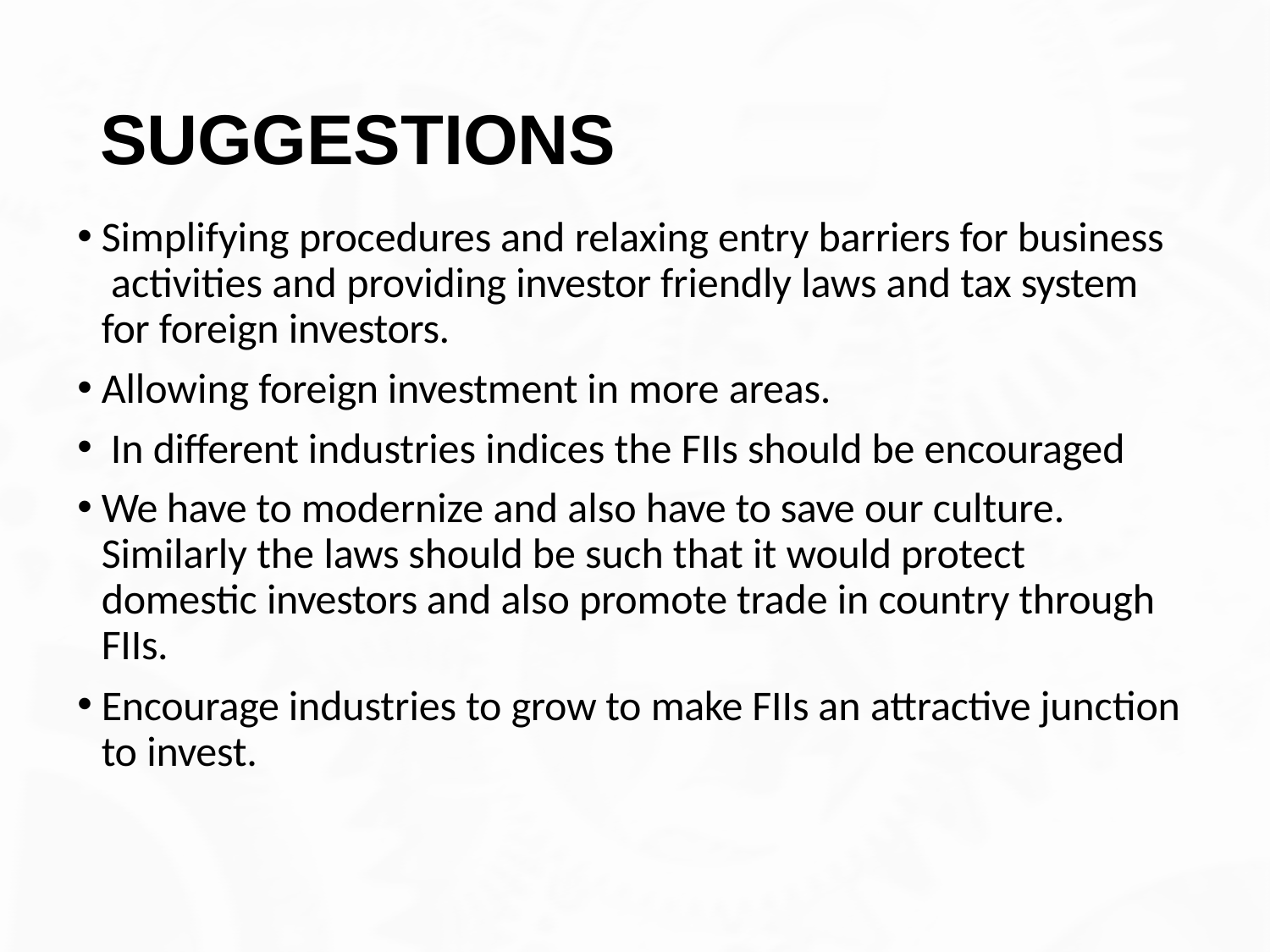

# SUGGESTIONS
Simplifying procedures and relaxing entry barriers for business  activities and providing investor friendly laws and tax system  for foreign investors.
Allowing foreign investment in more areas.
In different industries indices the FIIs should be encouraged
We have to modernize and also have to save our culture.  Similarly the laws should be such that it would protect  domestic investors and also promote trade in country through  FIIs.
Encourage industries to grow to make FIIs an attractive junction  to invest.